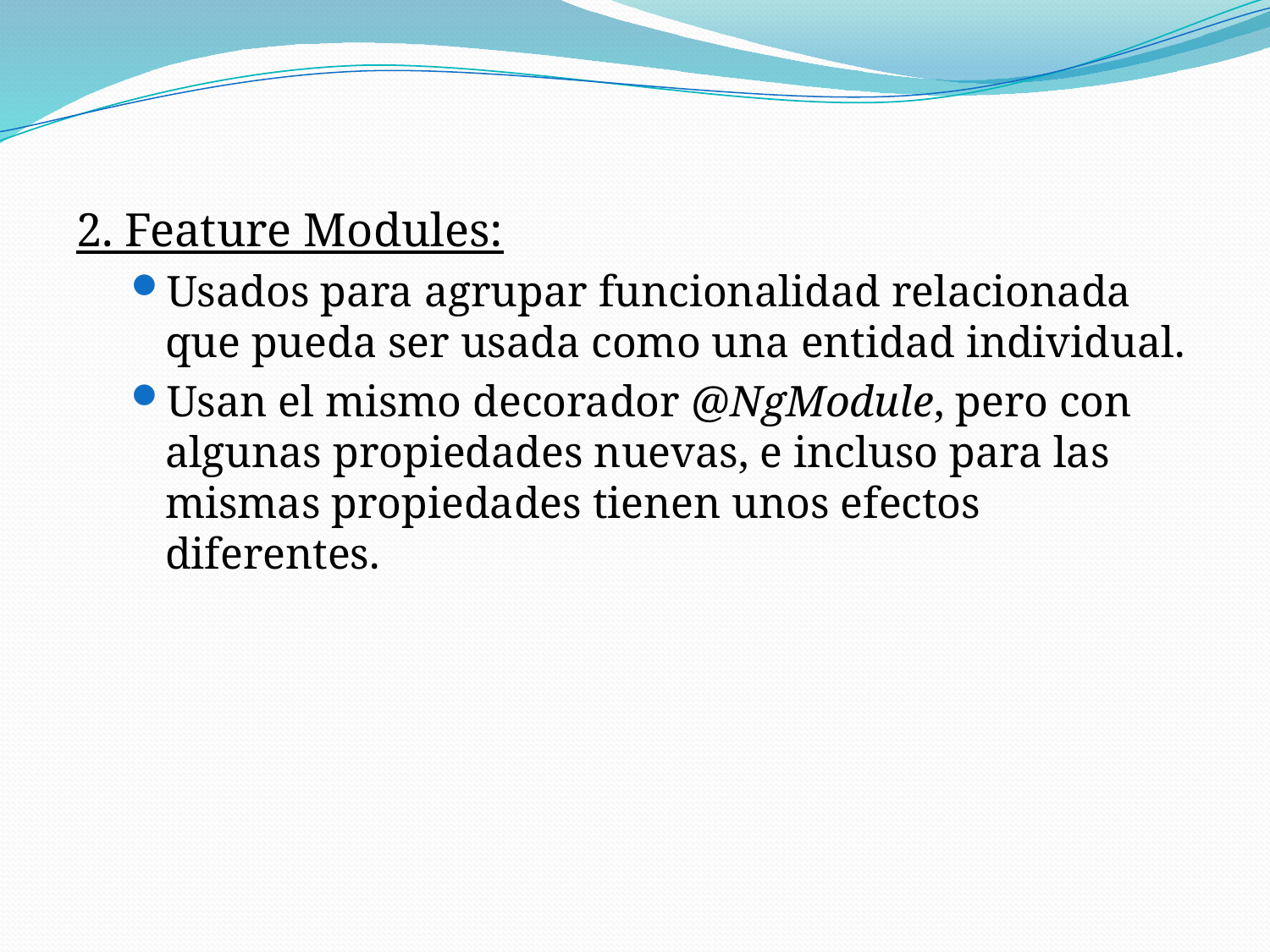

2. Feature Modules:
Usados para agrupar funcionalidad relacionada que pueda ser usada como una entidad individual.
Usan el mismo decorador @NgModule, pero con algunas propiedades nuevas, e incluso para las mismas propiedades tienen unos efectos diferentes.